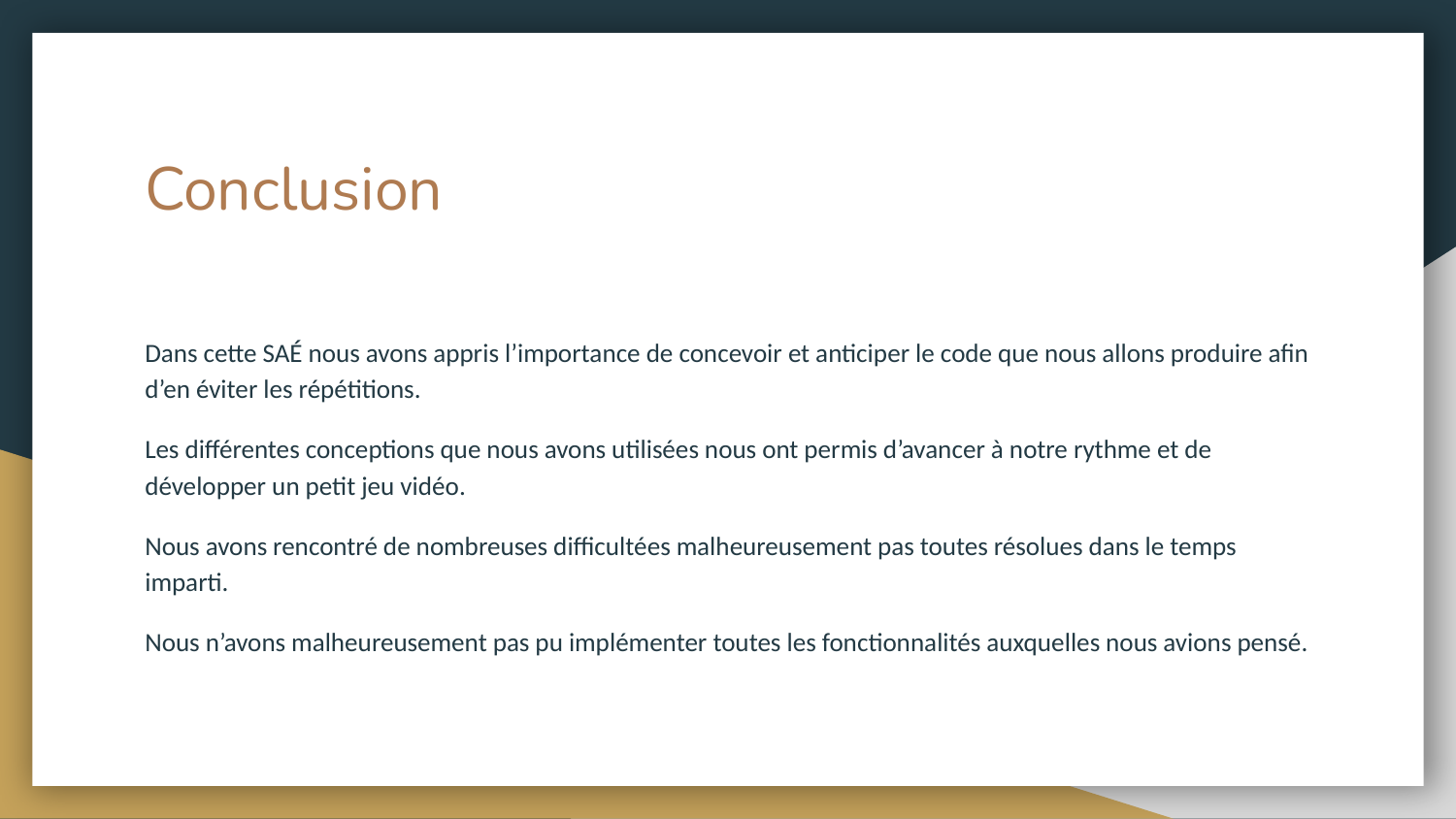

# Conclusion
Dans cette SAÉ nous avons appris l’importance de concevoir et anticiper le code que nous allons produire afin d’en éviter les répétitions.
Les différentes conceptions que nous avons utilisées nous ont permis d’avancer à notre rythme et de développer un petit jeu vidéo.
Nous avons rencontré de nombreuses difficultées malheureusement pas toutes résolues dans le temps imparti.
Nous n’avons malheureusement pas pu implémenter toutes les fonctionnalités auxquelles nous avions pensé.